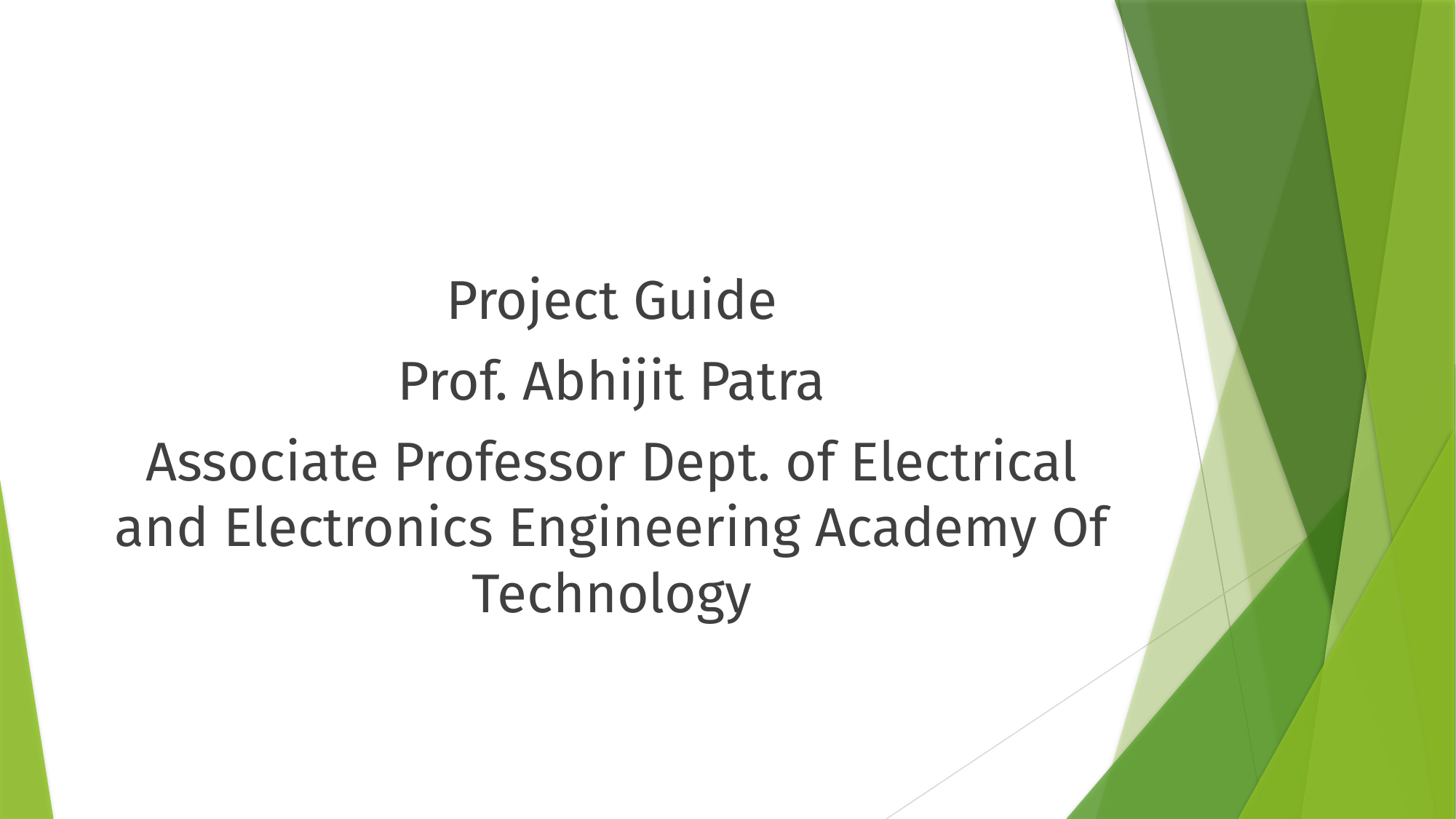

#
Project Guide
 Prof. Abhijit Patra
Associate Professor Dept. of Electrical and Electronics Engineering Academy Of Technology